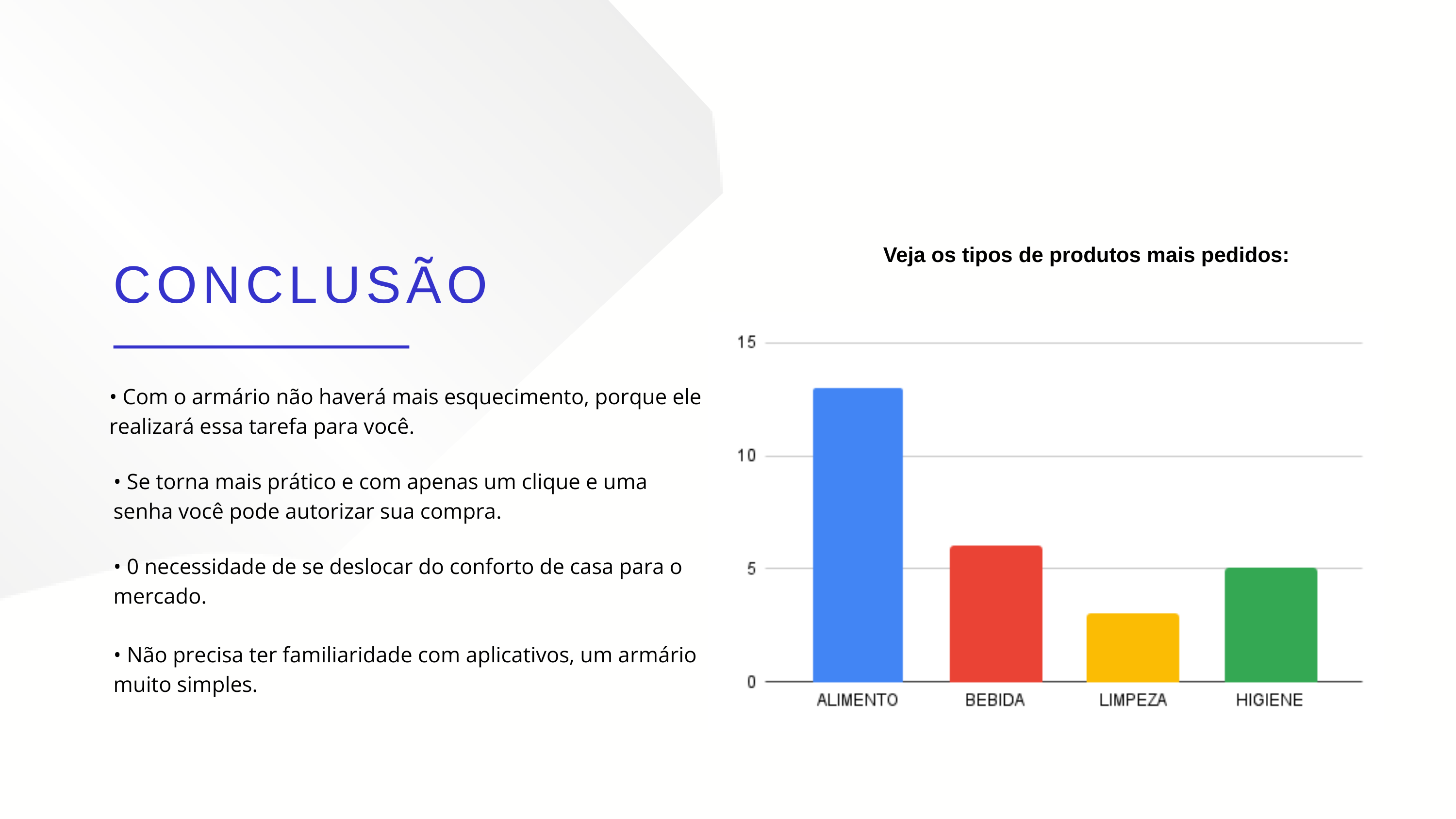

Veja os tipos de produtos mais pedidos:
CONCLUSÃO

• Com o armário não haverá mais esquecimento, porque ele realizará essa tarefa para você.
• Se torna mais prático e com apenas um clique e uma senha você pode autorizar sua compra.
• 0 necessidade de se deslocar do conforto de casa para o mercado.
• Não precisa ter familiaridade com aplicativos, um armário muito simples.